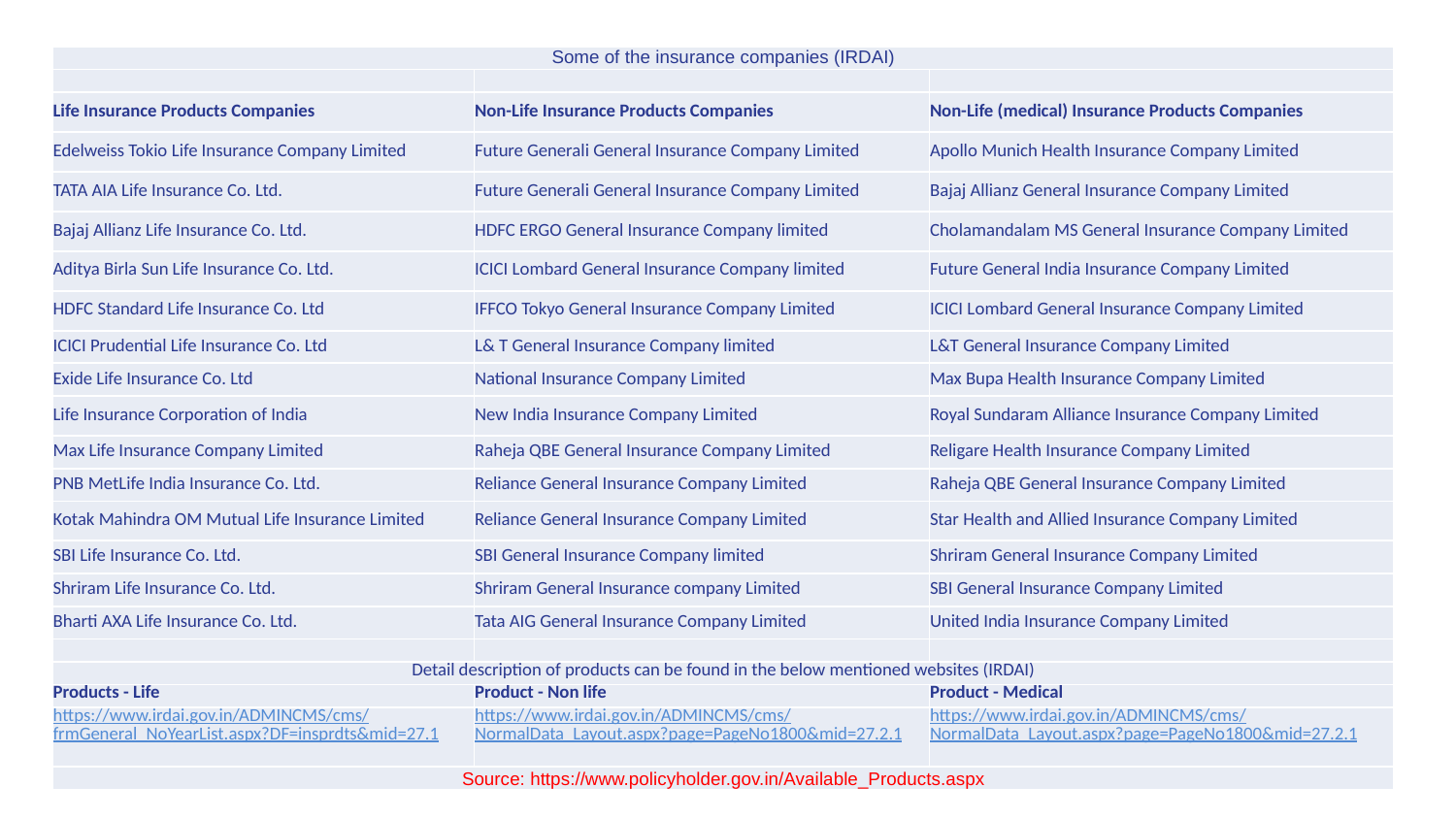

| Some of the insurance companies (IRDAI) |  |  |
| --- | --- | --- |
|  |  |  |
| Life Insurance Products Companies | Non-Life Insurance Products Companies | Non-Life (medical) Insurance Products Companies |
| Edelweiss Tokio Life Insurance Company Limited | Future Generali General Insurance Company Limited | Apollo Munich Health Insurance Company Limited |
| TATA AIA Life Insurance Co. Ltd. | Future Generali General Insurance Company Limited | Bajaj Allianz General Insurance Company Limited |
| Bajaj Allianz Life Insurance Co. Ltd. | HDFC ERGO General Insurance Company limited | Cholamandalam MS General Insurance Company Limited |
| Aditya Birla Sun Life Insurance Co. Ltd. | ICICI Lombard General Insurance Company limited | Future General India Insurance Company Limited |
| HDFC Standard Life Insurance Co. Ltd | IFFCO Tokyo General Insurance Company Limited | ICICI Lombard General Insurance Company Limited |
| ICICI Prudential Life Insurance Co. Ltd | L& T General Insurance Company limited | L&T General Insurance Company Limited |
| Exide Life Insurance Co. Ltd | National Insurance Company Limited | Max Bupa Health Insurance Company Limited |
| Life Insurance Corporation of India | New India Insurance Company Limited | Royal Sundaram Alliance Insurance Company Limited |
| Max Life Insurance Company Limited | Raheja QBE General Insurance Company Limited | Religare Health Insurance Company Limited |
| PNB MetLife India Insurance Co. Ltd. | Reliance General Insurance Company Limited | Raheja QBE General Insurance Company Limited |
| Kotak Mahindra OM Mutual Life Insurance Limited | Reliance General Insurance Company Limited | Star Health and Allied Insurance Company Limited |
| SBI Life Insurance Co. Ltd. | SBI General Insurance Company limited | Shriram General Insurance Company Limited |
| Shriram Life Insurance Co. Ltd. | Shriram General Insurance company Limited | SBI General Insurance Company Limited |
| Bharti AXA Life Insurance Co. Ltd. | Tata AIG General Insurance Company Limited | United India Insurance Company Limited |
|  |  |  |
| Detail description of products can be found in the below mentioned websites (IRDAI) |  |  |
| Products - Life | Product - Non life | Product - Medical |
| https://www.irdai.gov.in/ADMINCMS/cms/frmGeneral\_NoYearList.aspx?DF=insprdts&mid=27.1 | https://www.irdai.gov.in/ADMINCMS/cms/NormalData\_Layout.aspx?page=PageNo1800&mid=27.2.1 | https://www.irdai.gov.in/ADMINCMS/cms/NormalData\_Layout.aspx?page=PageNo1800&mid=27.2.1 |
| Source: https://www.policyholder.gov.in/Available\_Products.aspx |  |  |